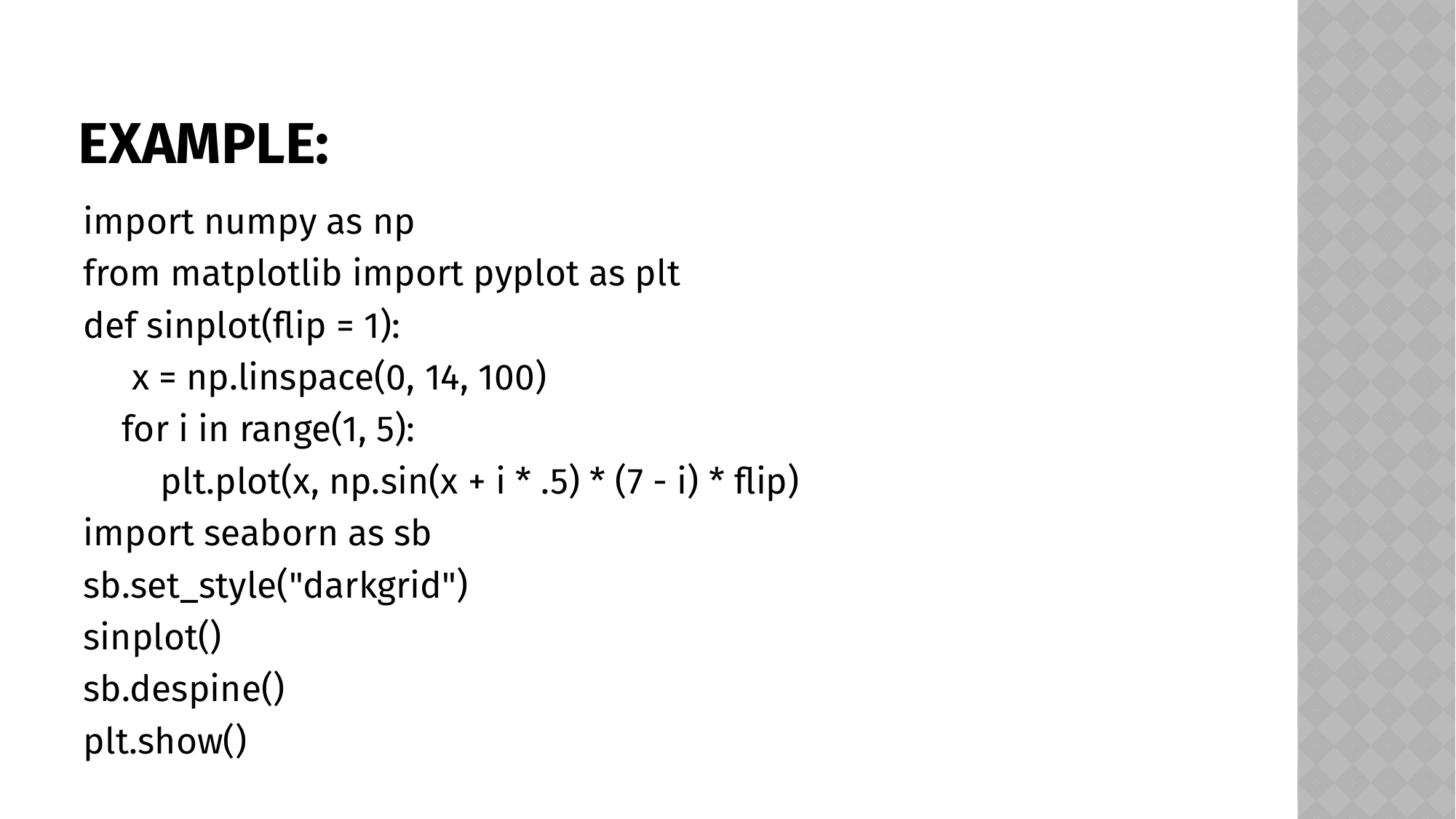

# Example:
import numpy as np
from matplotlib import pyplot as plt
def sinplot(flip = 1):
     x = np.linspace(0, 14, 100)
    for i in range(1, 5):
        plt.plot(x, np.sin(x + i * .5) * (7 - i) * flip)
import seaborn as sb
sb.set_style("darkgrid")
sinplot()
sb.despine()
plt.show()